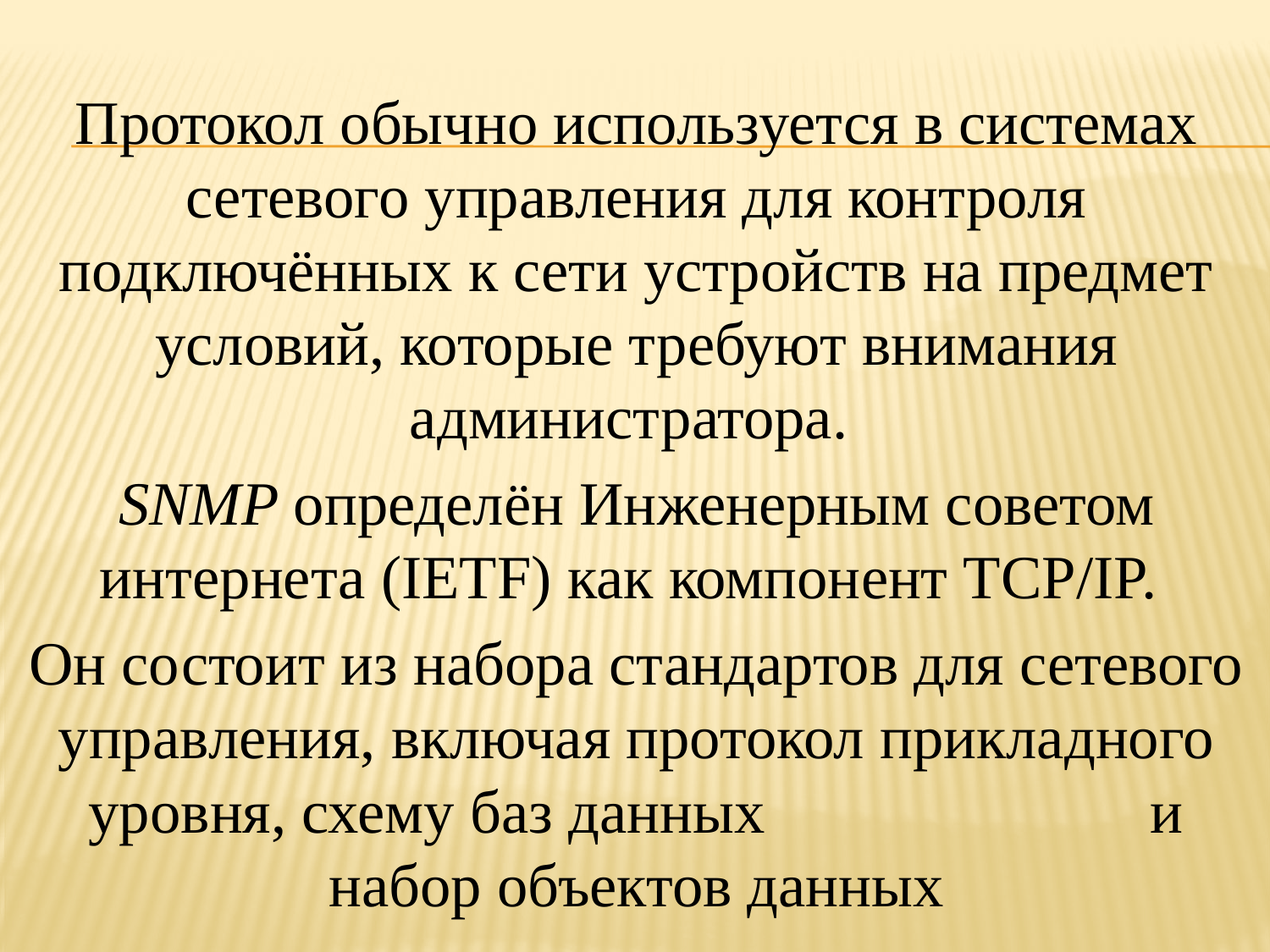

Протокол обычно используется в системах сетевого управления для контроля подключённых к сети устройств на предмет условий, которые требуют внимания администратора.
SNMP определён Инженерным советом интернета (IETF) как компонент TCP/IP.
Он состоит из набора стандартов для сетевого управления, включая протокол прикладного уровня, схему баз данных                         и набор объектов данных